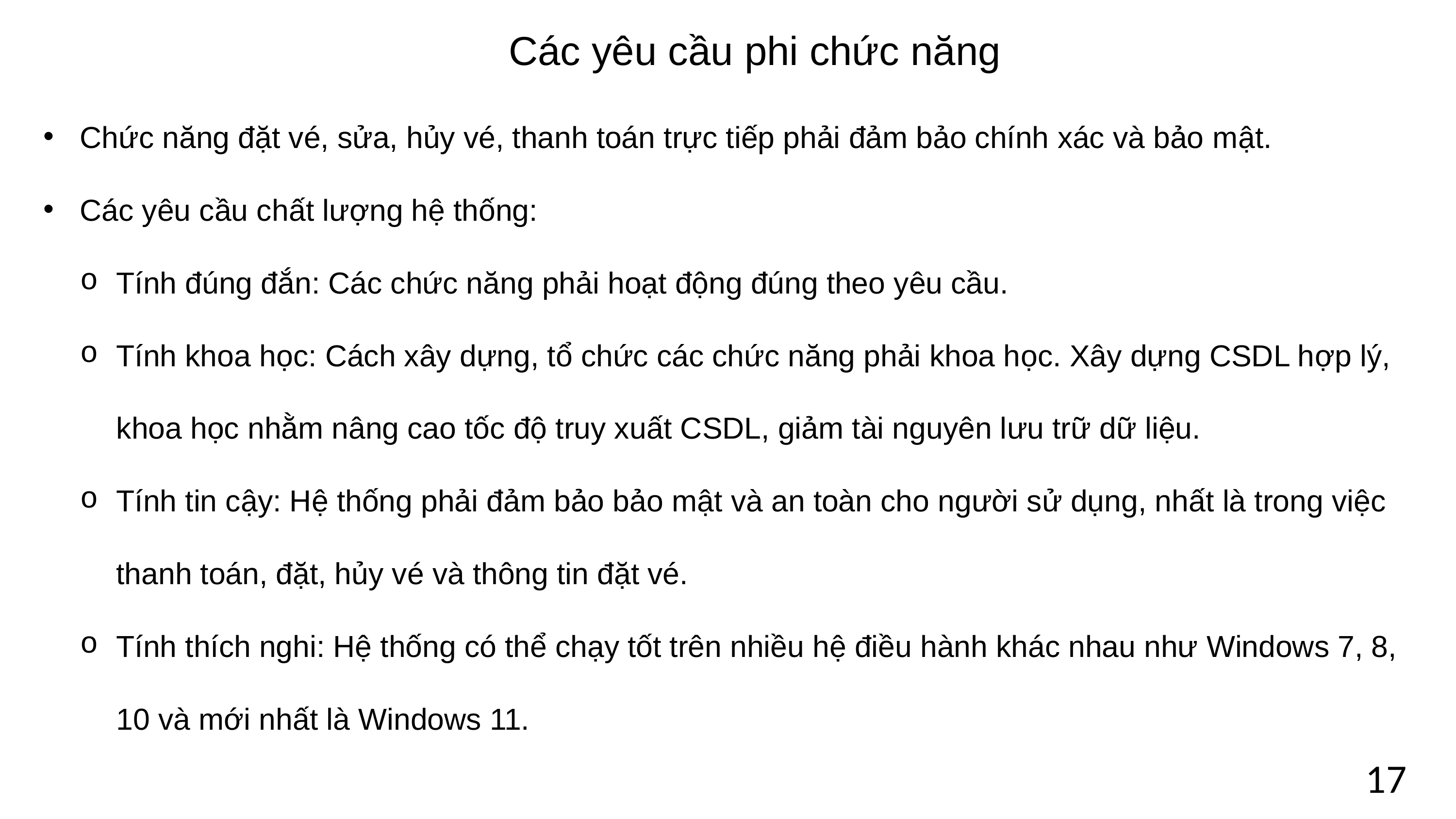

Các yêu cầu phi chức năng
Chức năng đặt vé, sửa, hủy vé, thanh toán trực tiếp phải đảm bảo chính xác và bảo mật.
Các yêu cầu chất lượng hệ thống:
Tính đúng đắn: Các chức năng phải hoạt động đúng theo yêu cầu.
Tính khoa học: Cách xây dựng, tổ chức các chức năng phải khoa học. Xây dựng CSDL hợp lý, khoa học nhằm nâng cao tốc độ truy xuất CSDL, giảm tài nguyên lưu trữ dữ liệu.
Tính tin cậy: Hệ thống phải đảm bảo bảo mật và an toàn cho người sử dụng, nhất là trong việc thanh toán, đặt, hủy vé và thông tin đặt vé.
Tính thích nghi: Hệ thống có thể chạy tốt trên nhiều hệ điều hành khác nhau như Windows 7, 8, 10 và mới nhất là Windows 11.
17